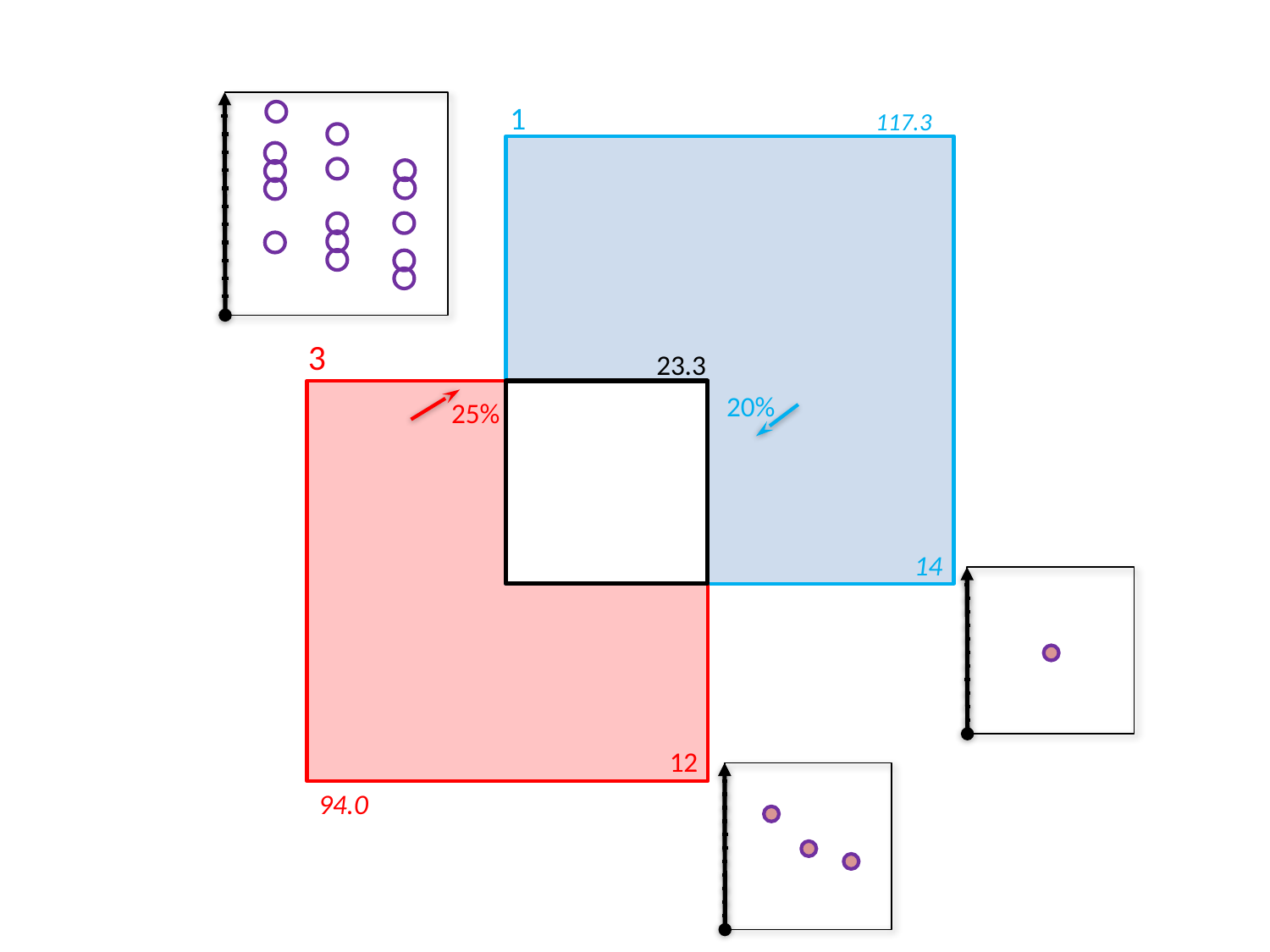

1

117.3

3
23.3

20%

25%

14

12

94.0